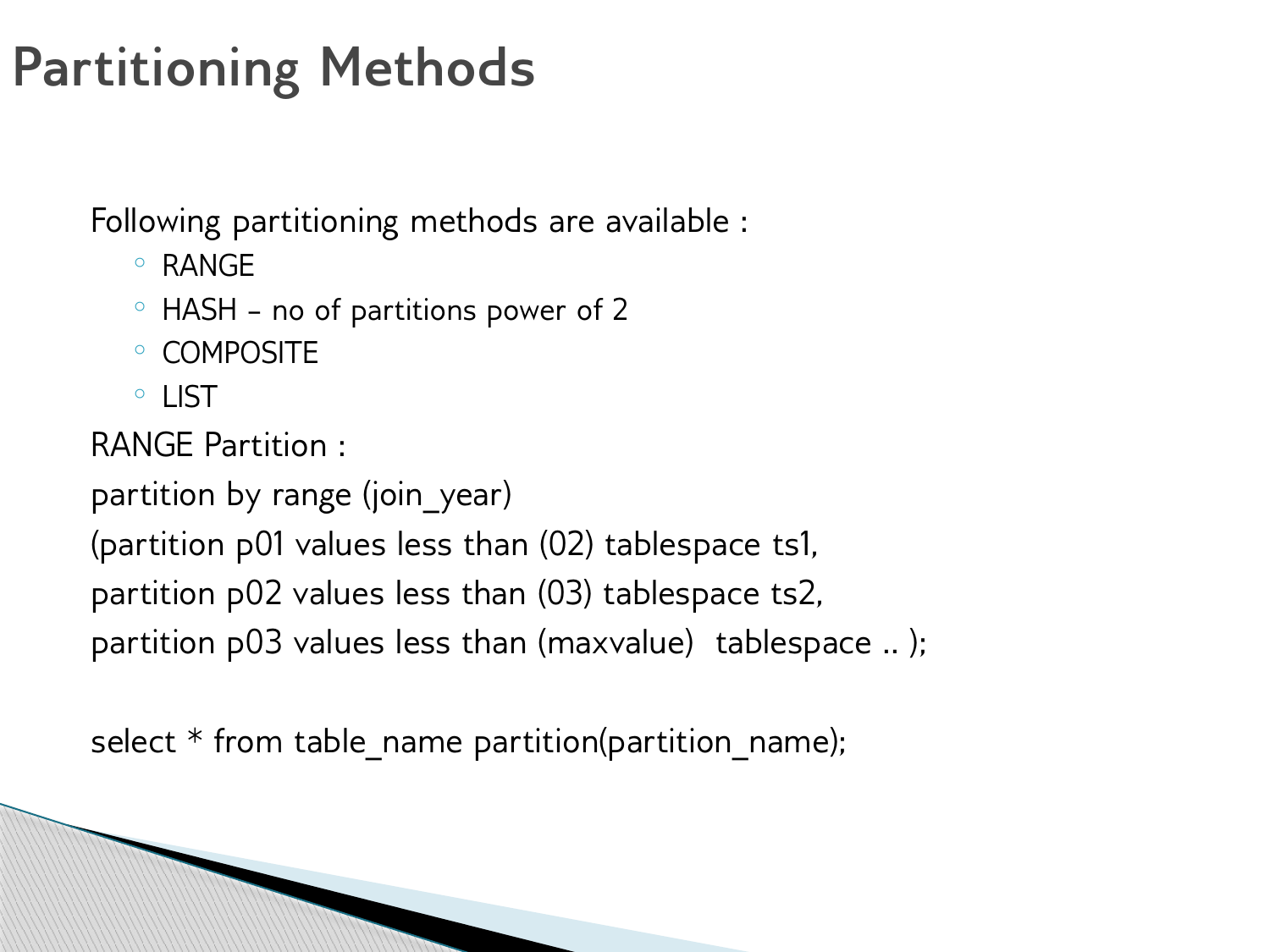

# Partitioning Methods
Following partitioning methods are available :
RANGE
HASH – no of partitions power of 2
COMPOSITE
LIST
RANGE Partition :
partition by range (join_year)
(partition p01 values less than (02) tablespace ts1,
partition p02 values less than (03) tablespace ts2,
partition p03 values less than (maxvalue)  tablespace .. );

select * from table_name partition(partition_name);